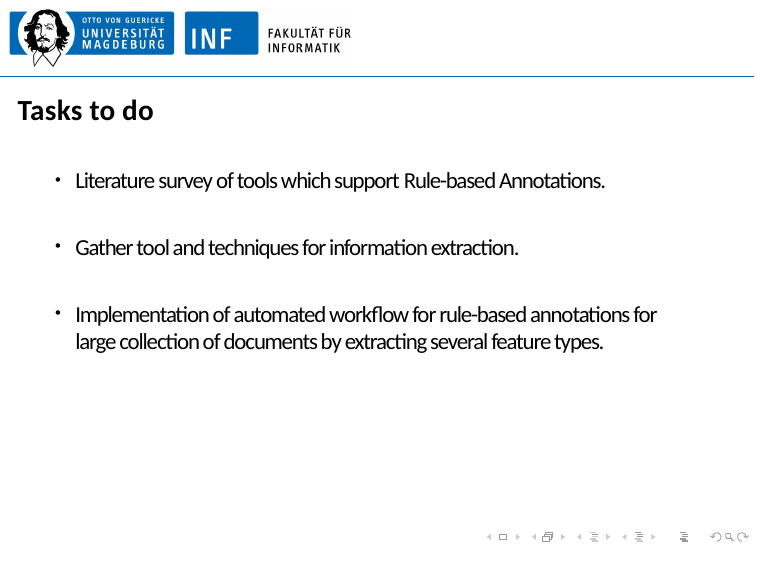

# Tasks to do
Literature survey of tools which support Rule-based Annotations.

Gather tool and techniques for information extraction.

Implementation of automated workflow for rule-based annotations for large collection of documents by extracting several feature types.

10